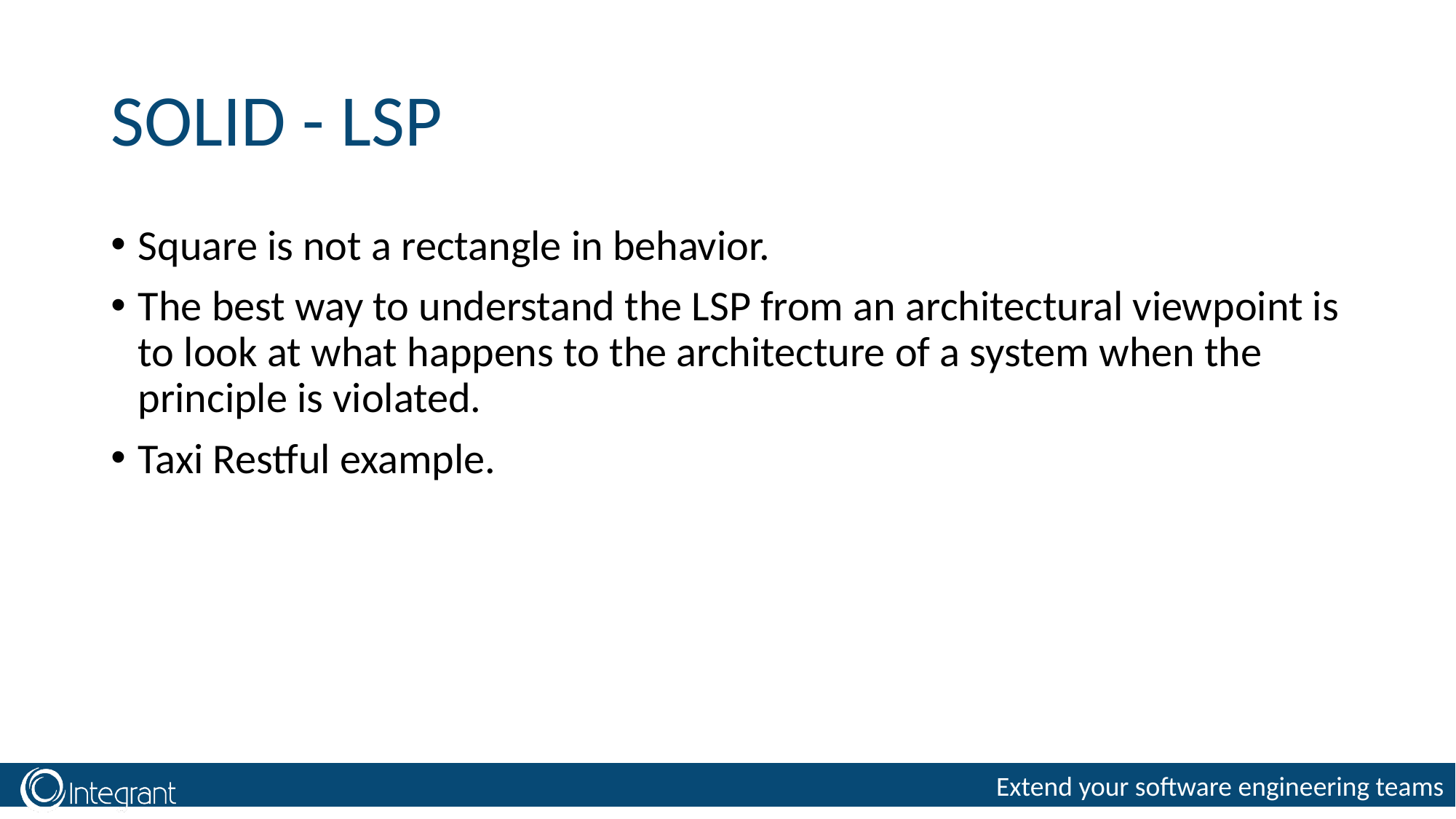

# SOLID - LSP
Square is not a rectangle in behavior.
The best way to understand the LSP from an architectural viewpoint is to look at what happens to the architecture of a system when the principle is violated.
Taxi Restful example.